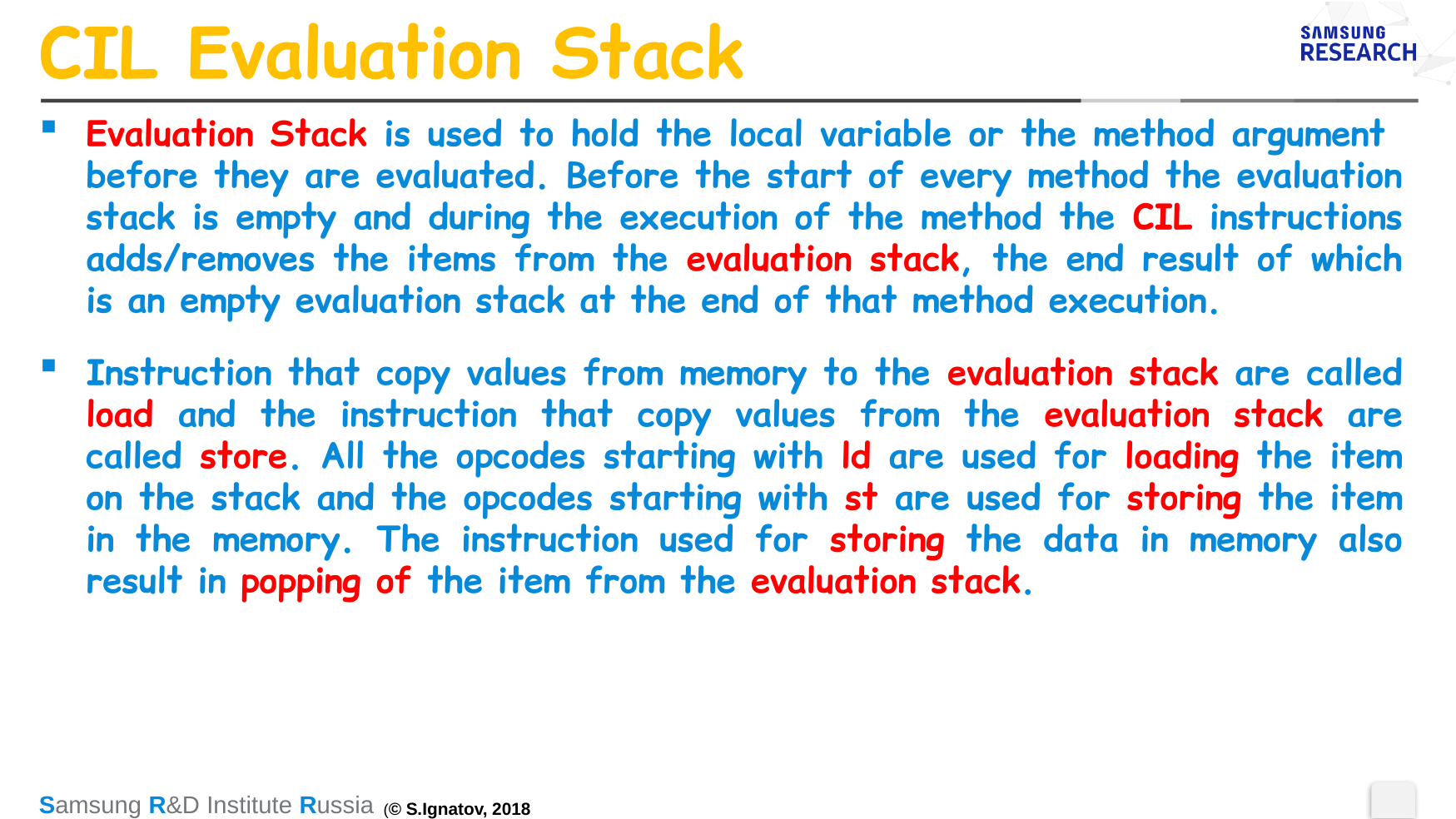

# CIL Evaluation Stack
Evaluation Stack is used to hold the local variable or the method argument  before they are evaluated. Before the start of every method the evaluation stack is empty and during the execution of the method the CIL instructions adds/removes the items from the evaluation stack, the end result of which is an empty evaluation stack at the end of that method execution.
Instruction that copy values from memory to the evaluation stack are called load and the instruction that copy values from the evaluation stack are called store. All the opcodes starting with ld are used for loading the item on the stack and the opcodes starting with st are used for storing the item in the memory. The instruction used for storing the data in memory also result in popping of the item from the evaluation stack.
(© S.Ignatov, 2018